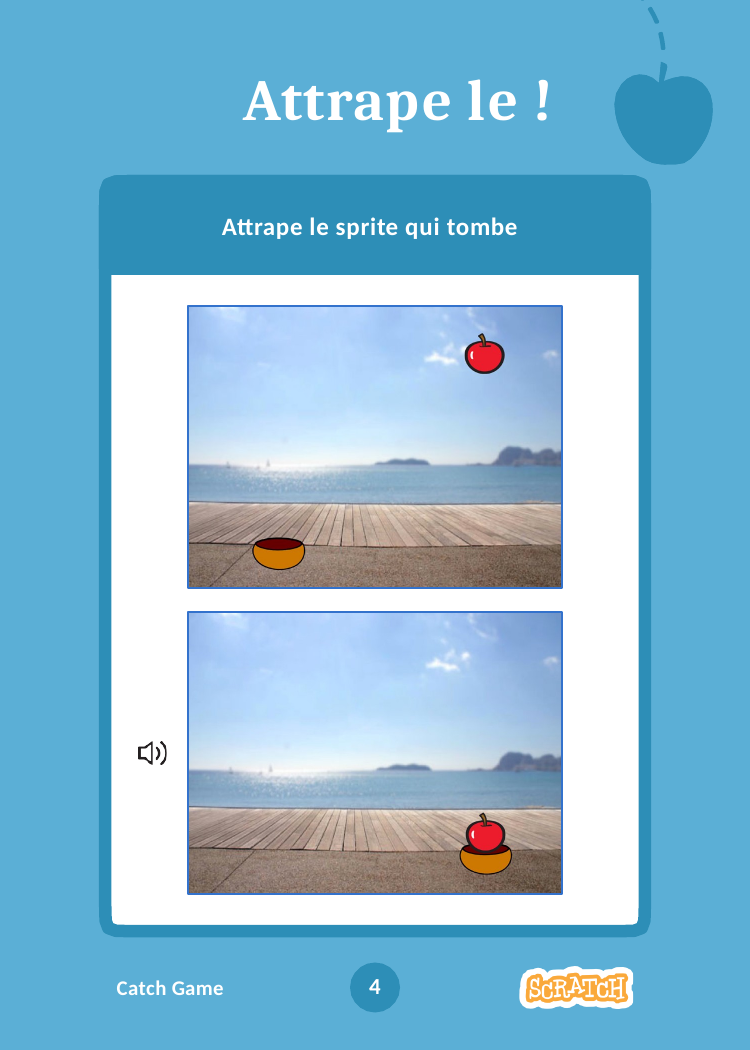

# Attrape le !

Attrape le sprite qui tombe

4
Catch Game